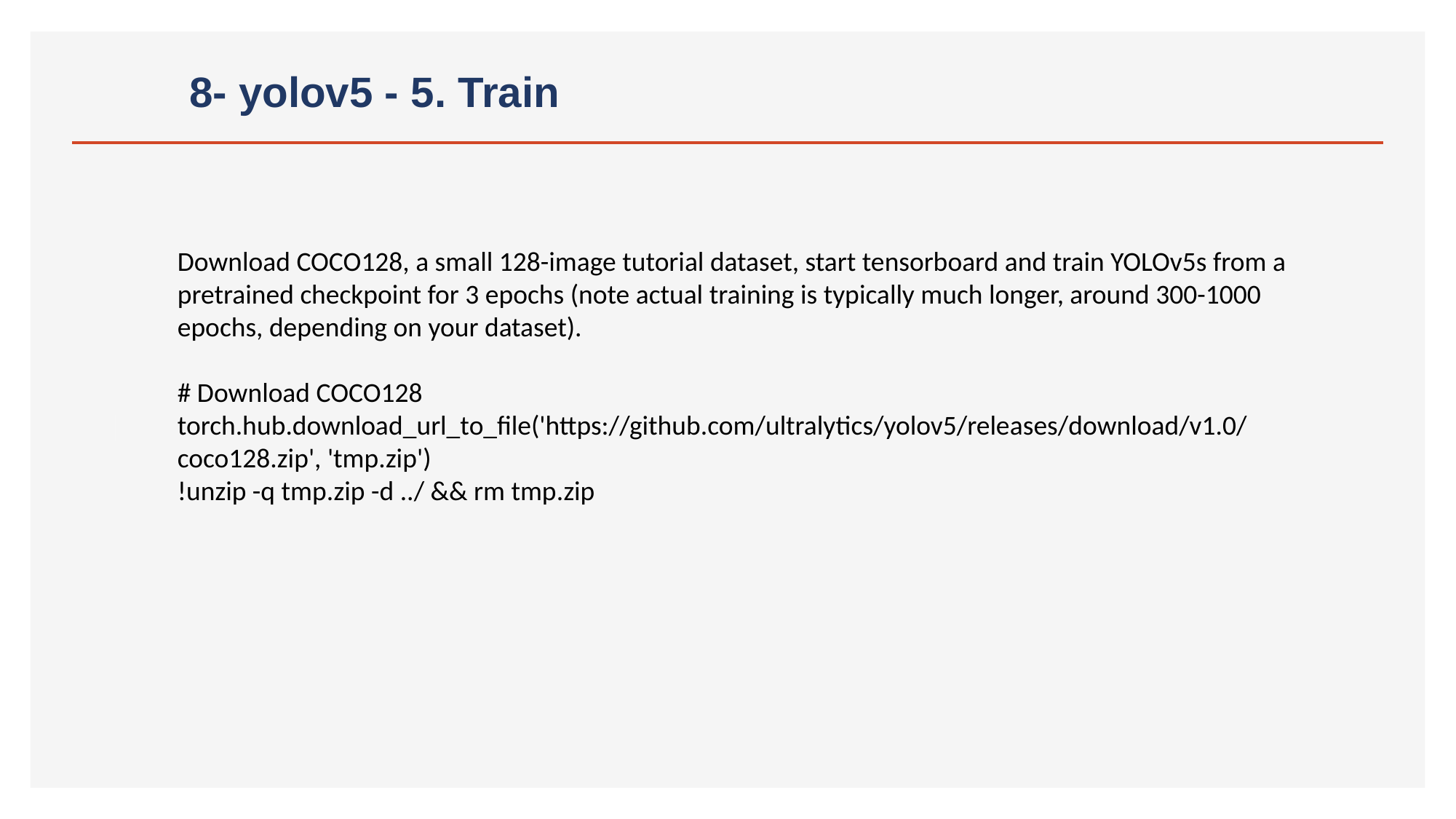

# 8- yolov5 - 5. Train
Download COCO128, a small 128-image tutorial dataset, start tensorboard and train YOLOv5s from a pretrained checkpoint for 3 epochs (note actual training is typically much longer, around 300-1000 epochs, depending on your dataset).

# Download COCO128
torch.hub.download_url_to_file('https://github.com/ultralytics/yolov5/releases/download/v1.0/coco128.zip', 'tmp.zip')
!unzip -q tmp.zip -d ../ && rm tmp.zip